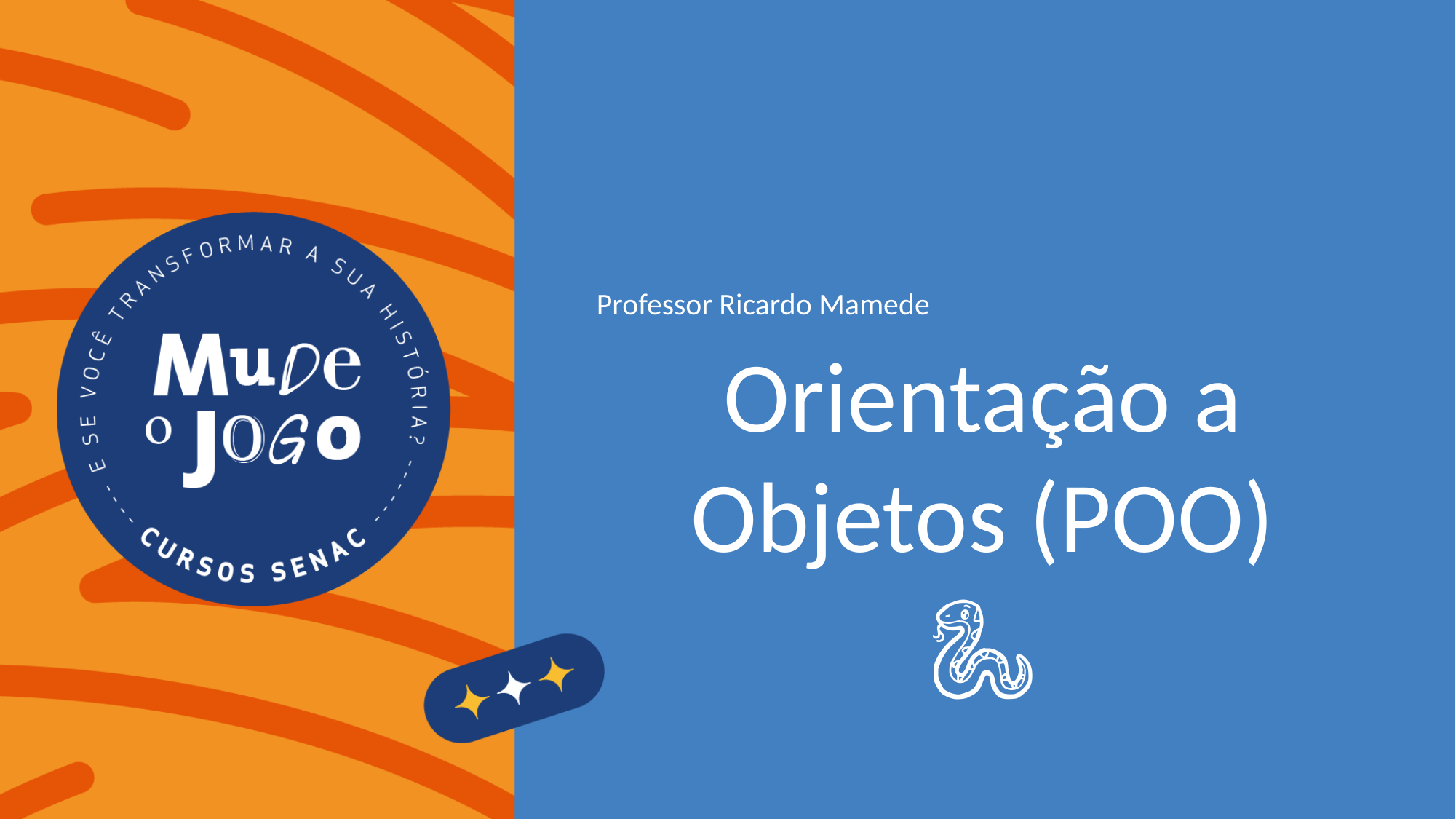

Professor Ricardo Mamede
Orientação a Objetos (POO)
🐍